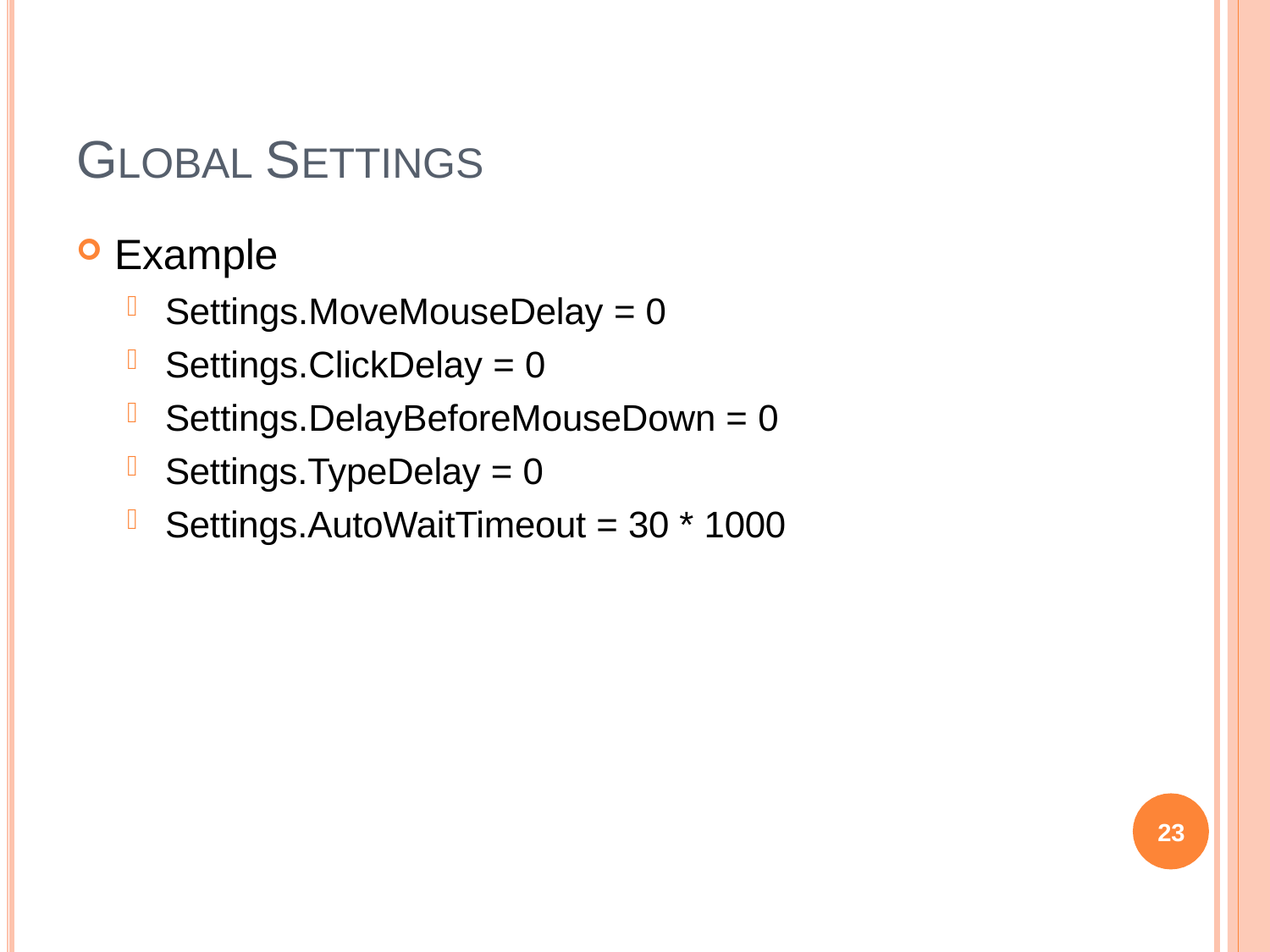

# GLOBAL SETTINGS
Example
Settings.MoveMouseDelay = 0
Settings.ClickDelay = 0
Settings.DelayBeforeMouseDown = 0
Settings.TypeDelay = 0
Settings.AutoWaitTimeout = 30 * 1000
23